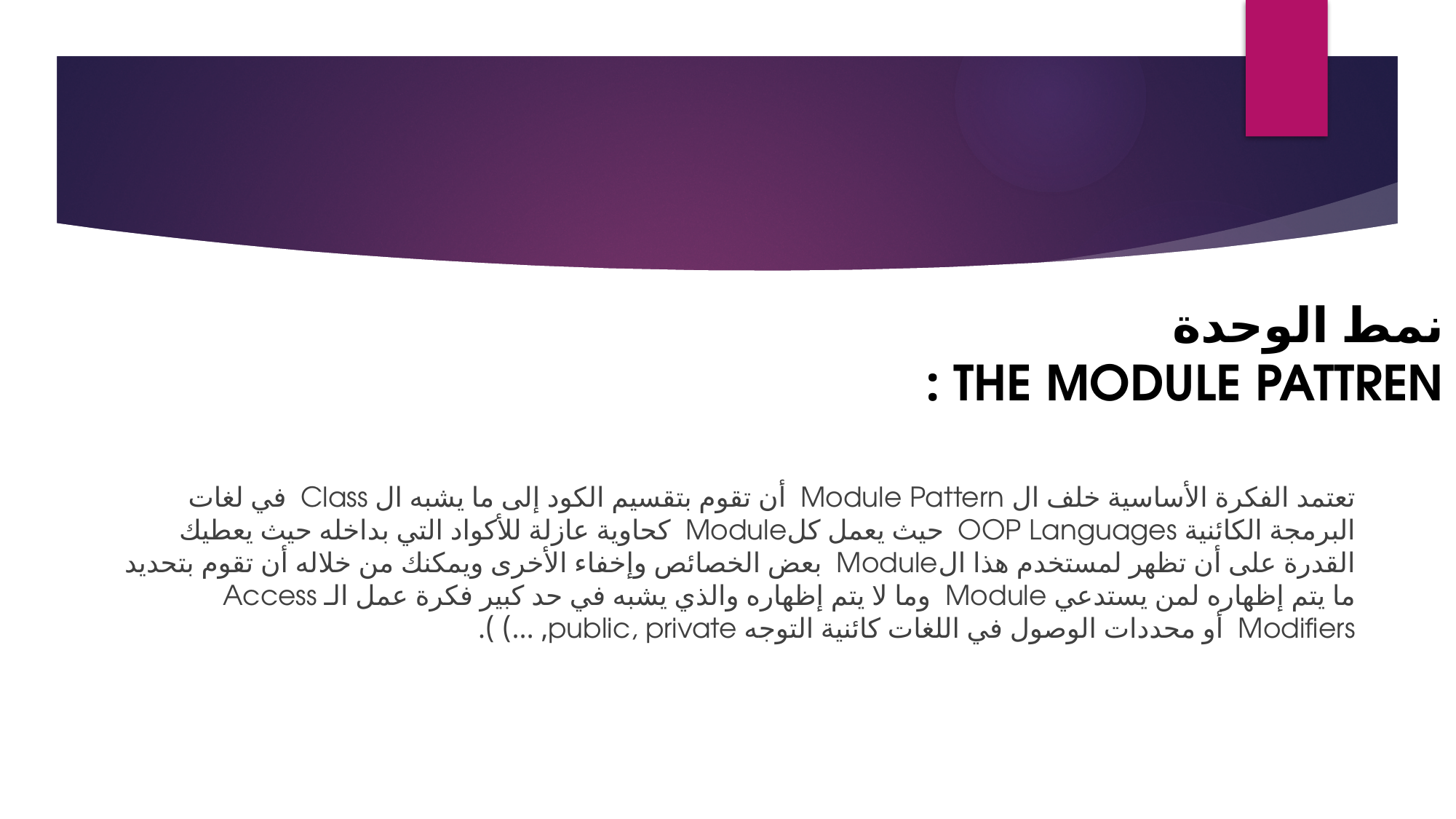

# نمط الوحدة THE MODULE PATTREN :
تعتمد الفكرة الأساسية خلف ال Module Pattern  أن تقوم بتقسيم الكود إلى ما يشبه ال Class  في لغات البرمجة الكائنية OOP Languages  حيث يعمل كلModule  كحاوية عازلة للأكواد التي بداخله حيث يعطيك القدرة على أن تظهر لمستخدم هذا الModule  بعض الخصائص وإخفاء الأخرى ويمكنك من خلاله أن تقوم بتحديد ما يتم إظهاره لمن يستدعي Module  وما لا يتم إظهاره والذي يشبه في حد كبير فكرة عمل الـ Access Modifiers  أو محددات الوصول في اللغات كائنية التوجه public, private, …) ).